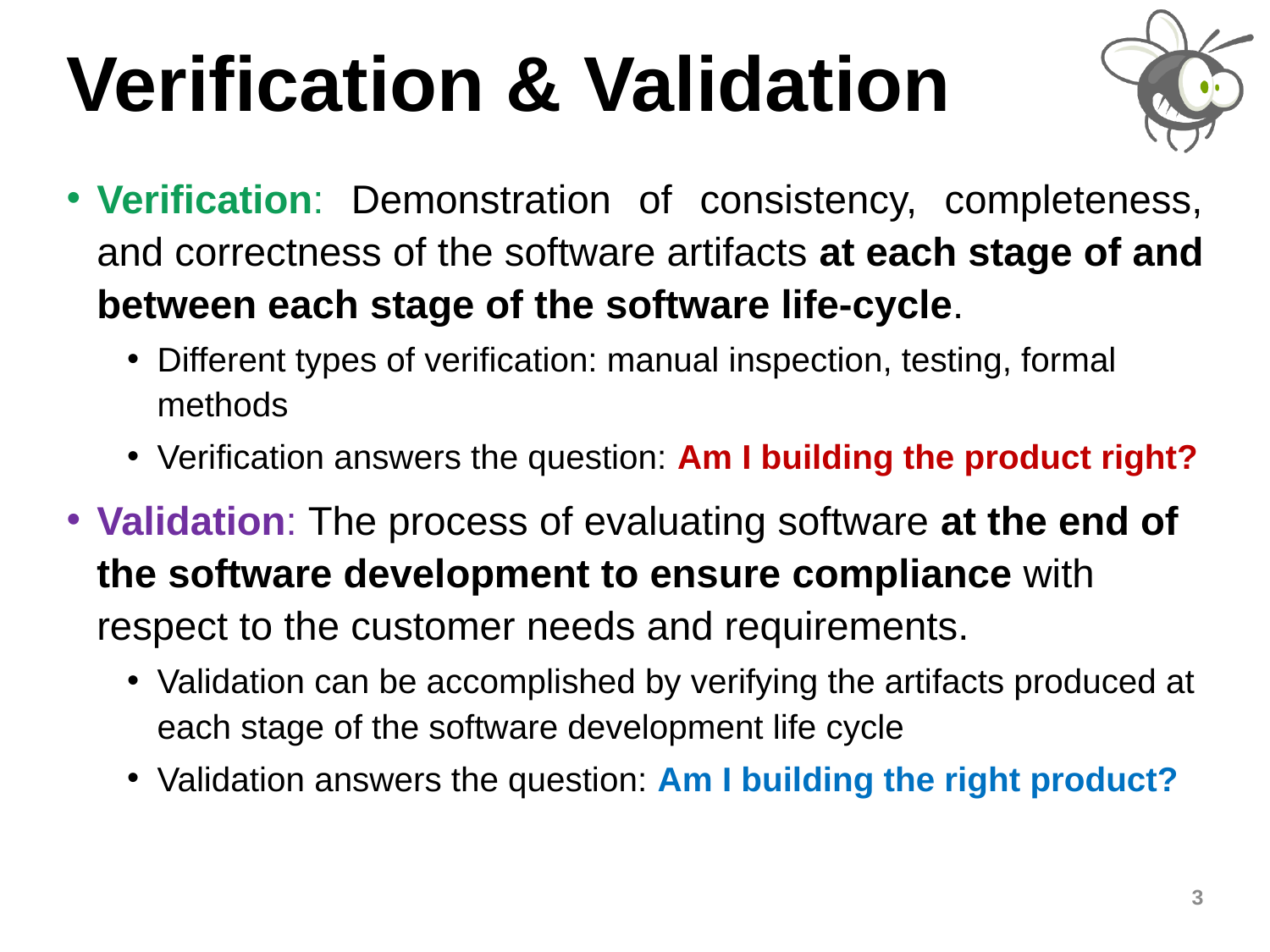

# Verification & Validation
Verification: Demonstration of consistency, completeness, and correctness of the software artifacts at each stage of and between each stage of the software life-cycle.
Different types of verification: manual inspection, testing, formal methods
Verification answers the question: Am I building the product right?
Validation: The process of evaluating software at the end of the software development to ensure compliance with respect to the customer needs and requirements.
Validation can be accomplished by verifying the artifacts produced at each stage of the software development life cycle
Validation answers the question: Am I building the right product?
3